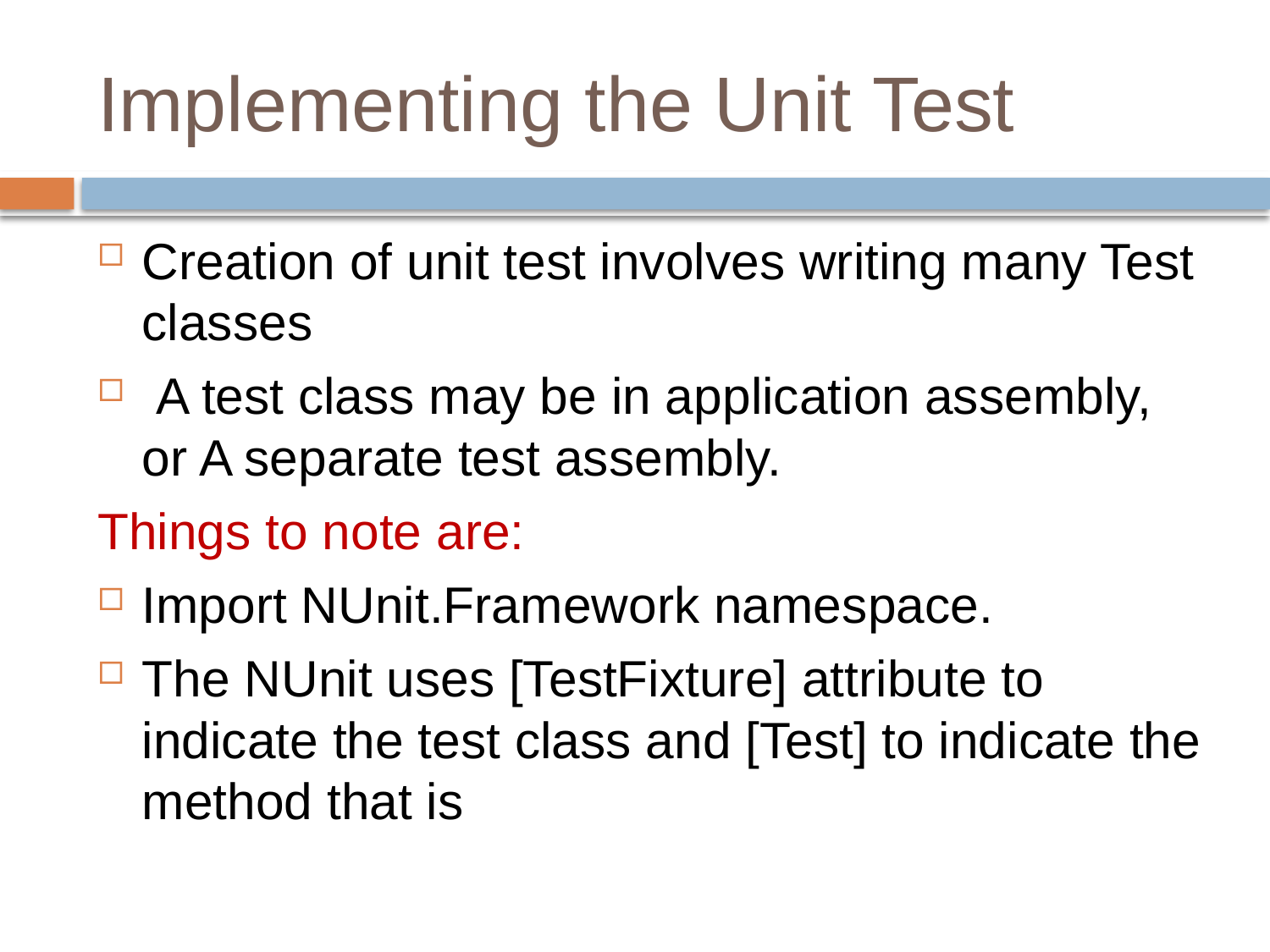

# Implementing the Unit Test
Creation of unit test involves writing many Test classes
 A test class may be in application assembly, or A separate test assembly.
Things to note are:
Import NUnit.Framework namespace.
The NUnit uses [TestFixture] attribute to indicate the test class and [Test] to indicate the method that is